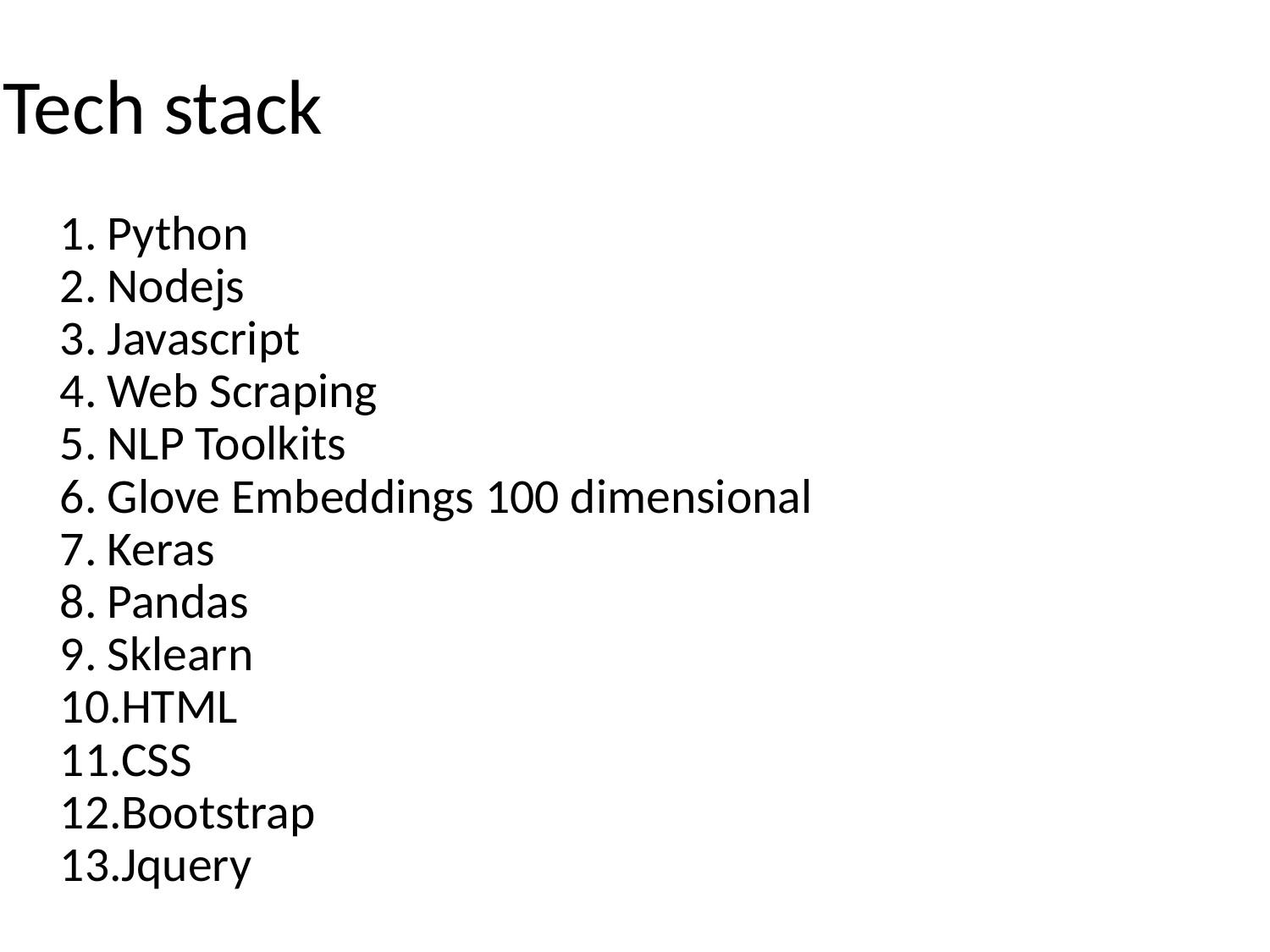

# Tech stack
Python
Nodejs
Javascript
Web Scraping
NLP Toolkits
Glove Embeddings 100 dimensional
Keras
Pandas
Sklearn
HTML
CSS
Bootstrap
Jquery